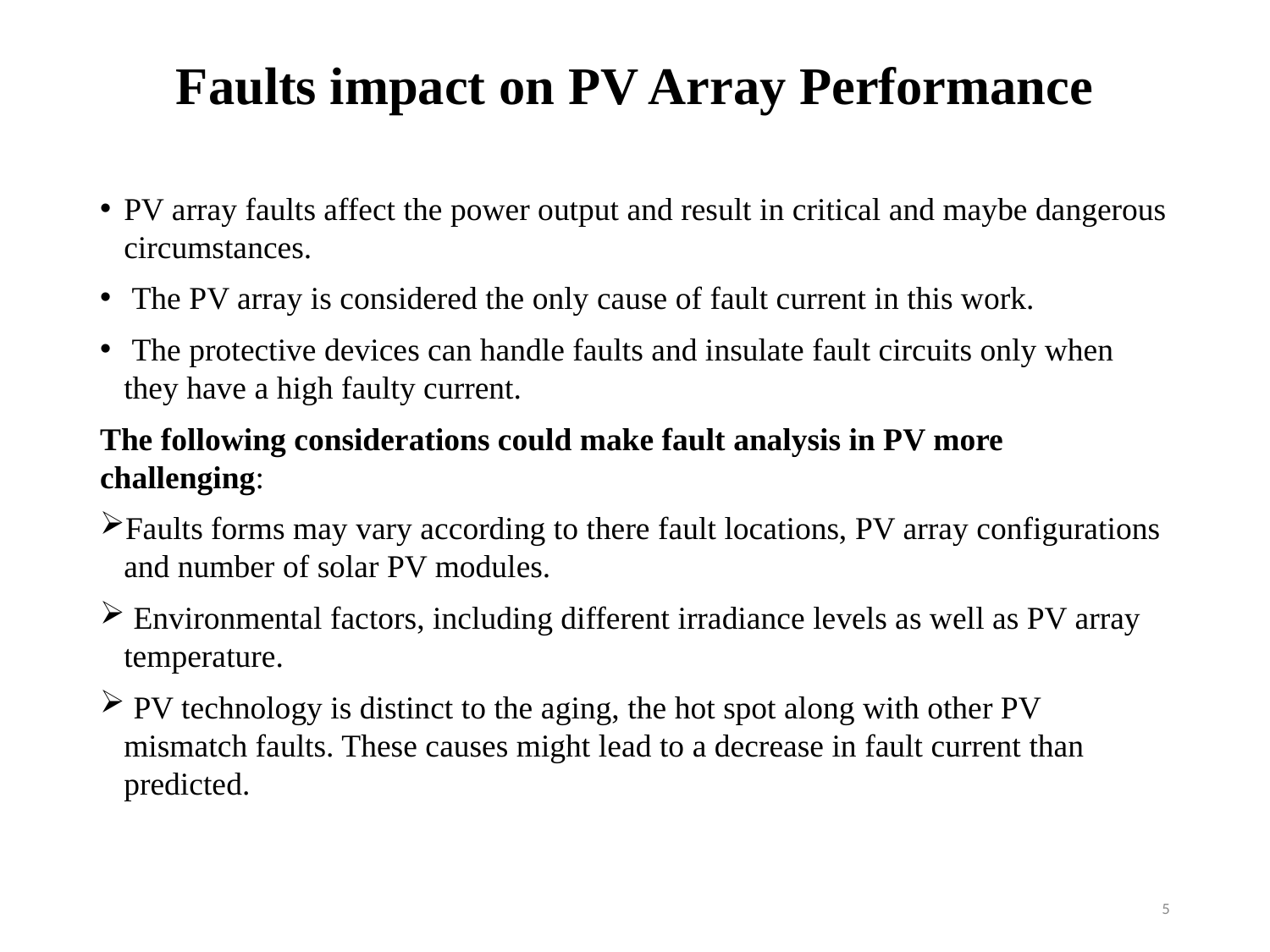

Faults impact on PV Array Performance

PV array faults affect the power output and result in critical and maybe dangerous circumstances.
 The PV array is considered the only cause of fault current in this work.
 The protective devices can handle faults and insulate fault circuits only when they have a high faulty current.
The following considerations could make fault analysis in PV more challenging:
Faults forms may vary according to there fault locations, PV array configurations and number of solar PV modules.
 Environmental factors, including different irradiance levels as well as PV array temperature.
 PV technology is distinct to the aging, the hot spot along with other PV mismatch faults. These causes might lead to a decrease in fault current than predicted.
5